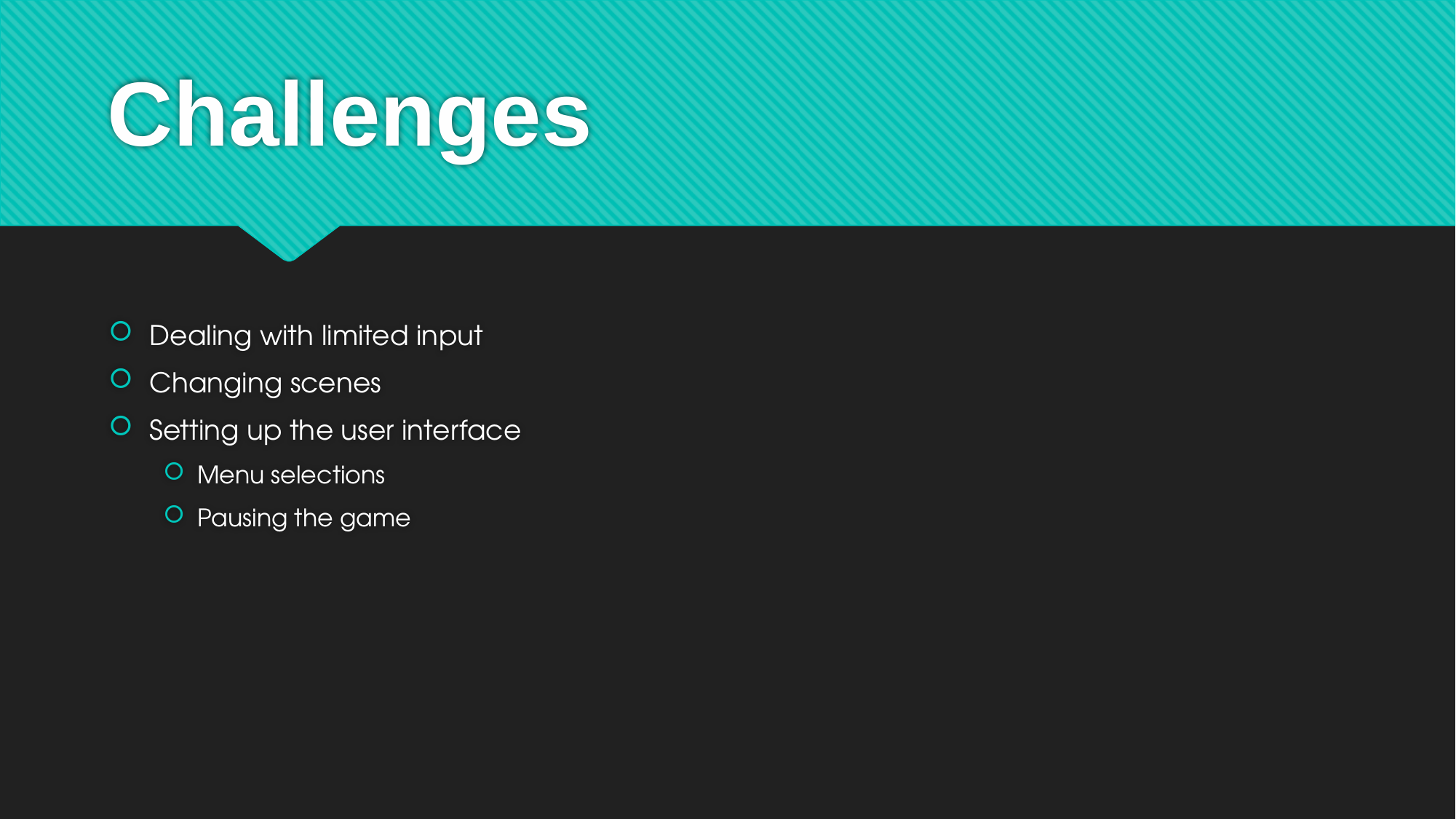

# Challenges

Dealing with limited input
Changing scenes
Setting up the user interface
Menu selections
Pausing the game